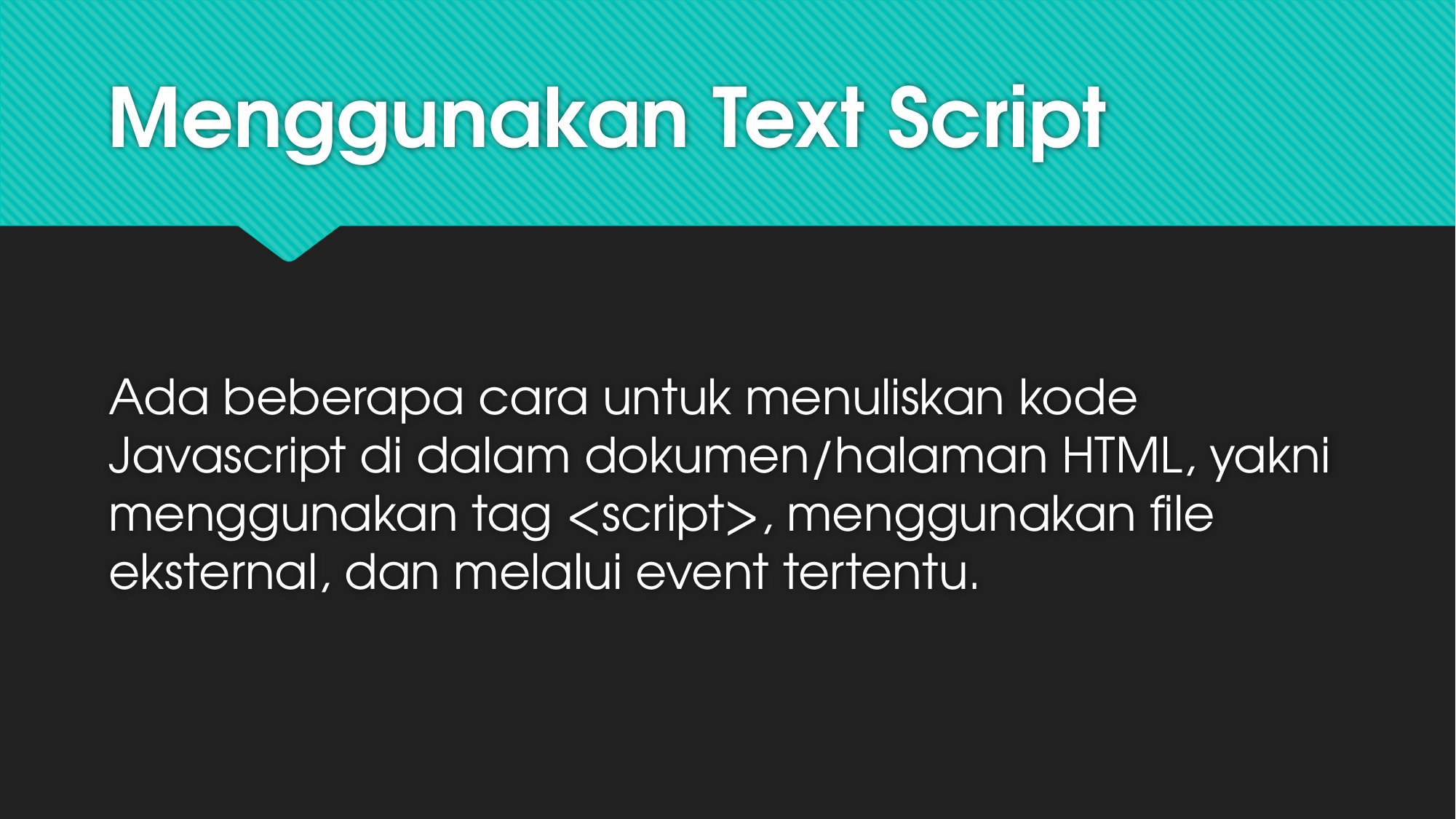

# Menggunakan Text Script
Ada beberapa cara untuk menuliskan kode Javascript di dalam dokumen/halaman HTML, yakni menggunakan tag <script>, menggunakan file eksternal, dan melalui event tertentu.